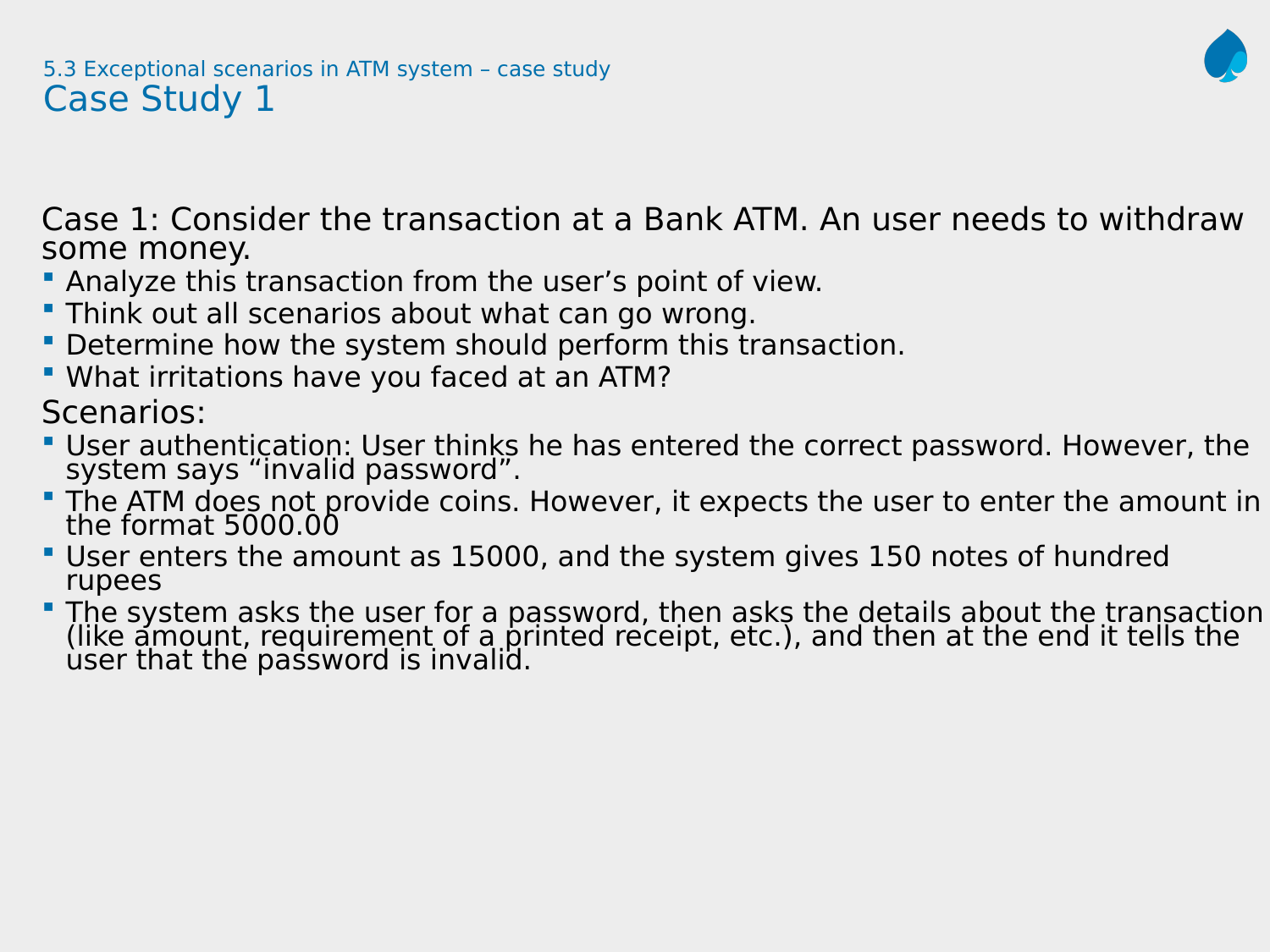

# 5.3 Exceptional scenarios in ATM system – case study Case Study 1
Case 1: Consider the transaction at a Bank ATM. An user needs to withdraw some money.
Analyze this transaction from the user’s point of view.
Think out all scenarios about what can go wrong.
Determine how the system should perform this transaction.
What irritations have you faced at an ATM?
Scenarios:
User authentication: User thinks he has entered the correct password. However, the system says “invalid password”.
The ATM does not provide coins. However, it expects the user to enter the amount in the format 5000.00
User enters the amount as 15000, and the system gives 150 notes of hundred rupees
The system asks the user for a password, then asks the details about the transaction (like amount, requirement of a printed receipt, etc.), and then at the end it tells the user that the password is invalid.